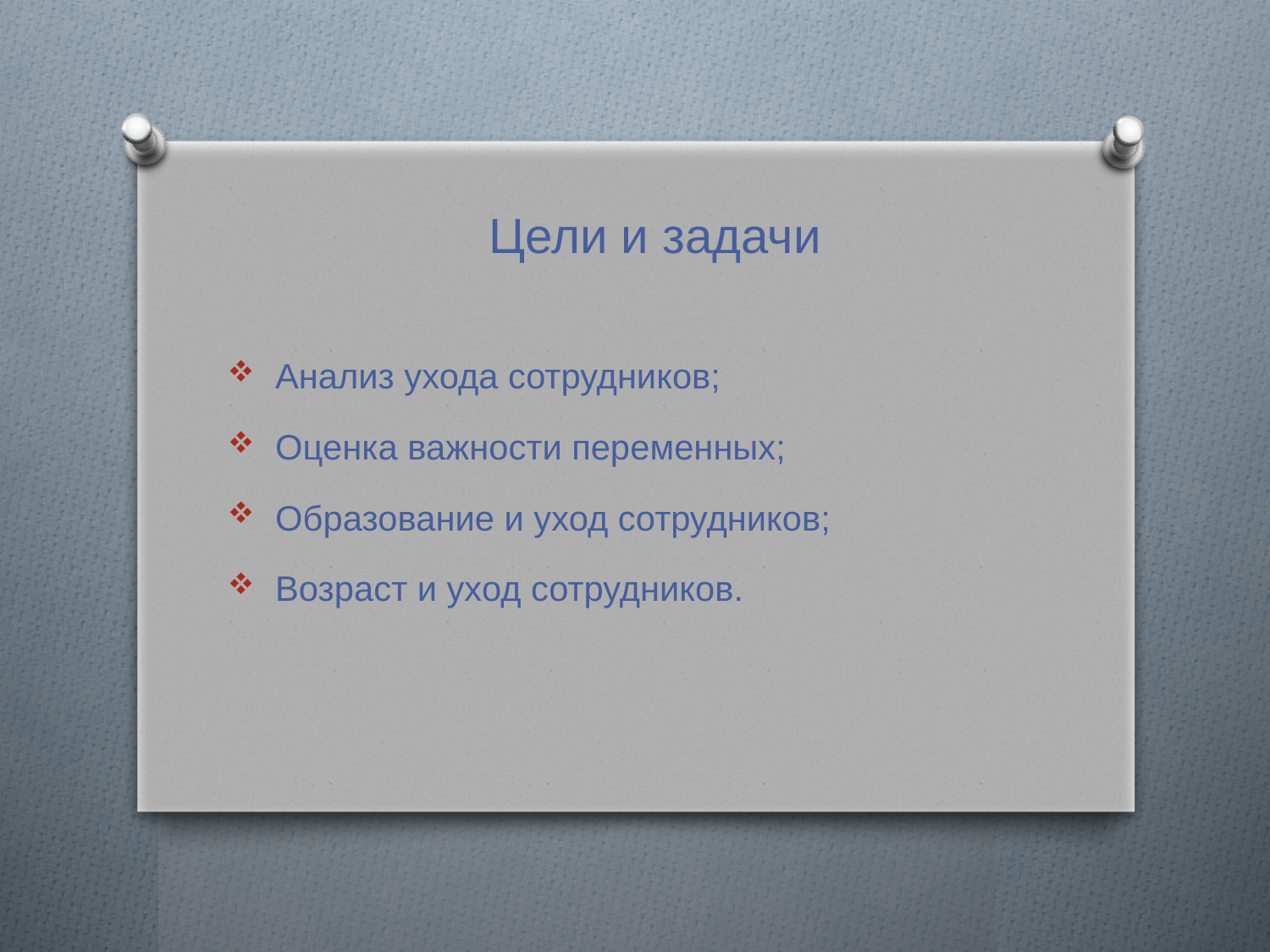

#
Цели и задачи

Анализ ухода сотрудников;
Оценка важности переменных;
Образование и уход сотрудников;
Возраст и уход сотрудников.